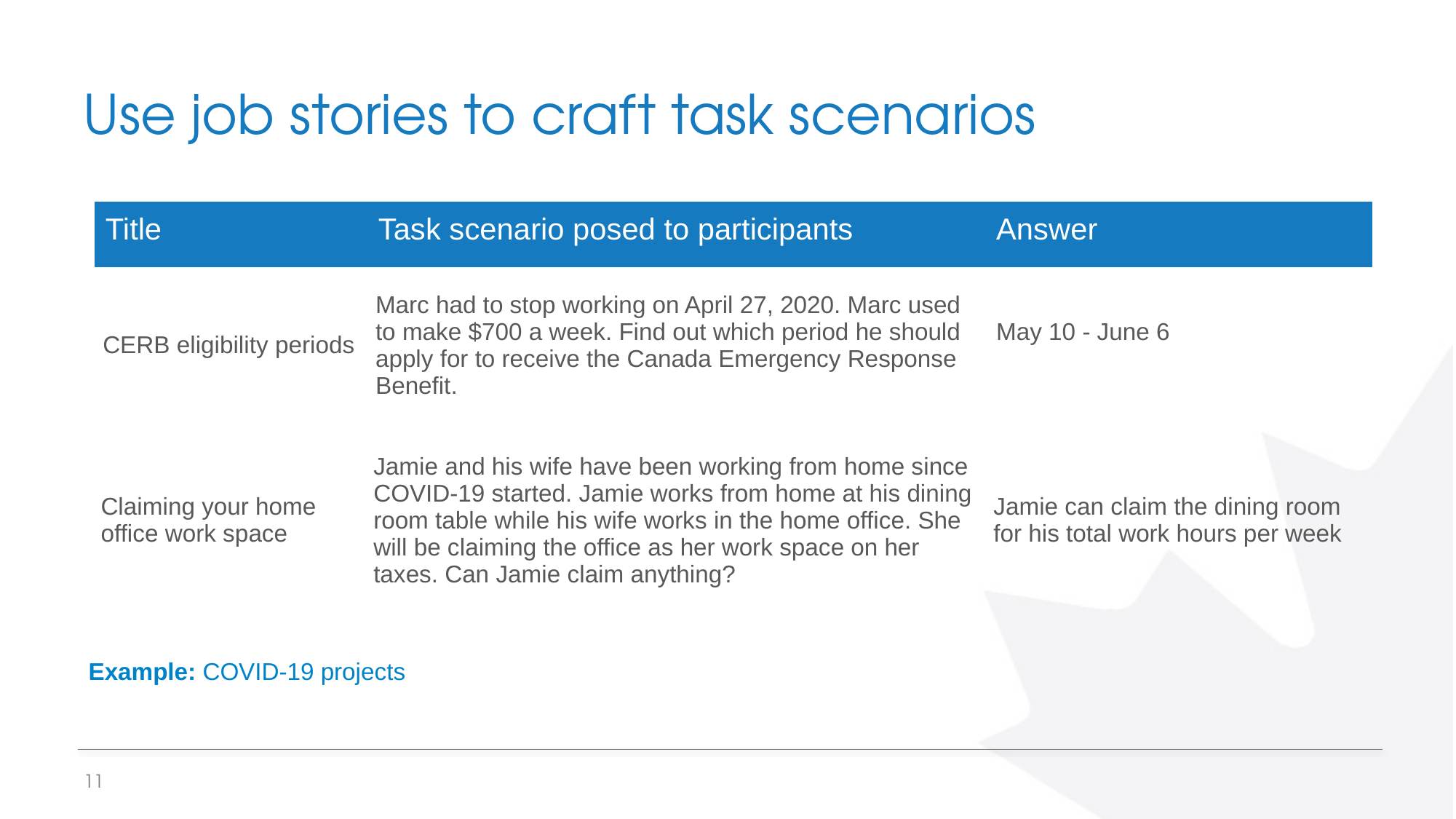

# Use job stories to craft task scenarios
| Title | Task scenario posed to participants | Answer |
| --- | --- | --- |
| CERB eligibility periods | Marc had to stop working on April 27, 2020. Marc used to make $700 a week. Find out which period he should apply for to receive the Canada Emergency Response Benefit. | May 10 - June 6 |
| Claiming your home office work space | Jamie and his wife have been working from home since COVID-19 started. Jamie works from home at his dining room table while his wife works in the home office. She will be claiming the office as her work space on her taxes. Can Jamie claim anything? | Jamie can claim the dining room for his total work hours per week |
Example: COVID-19 projects
11